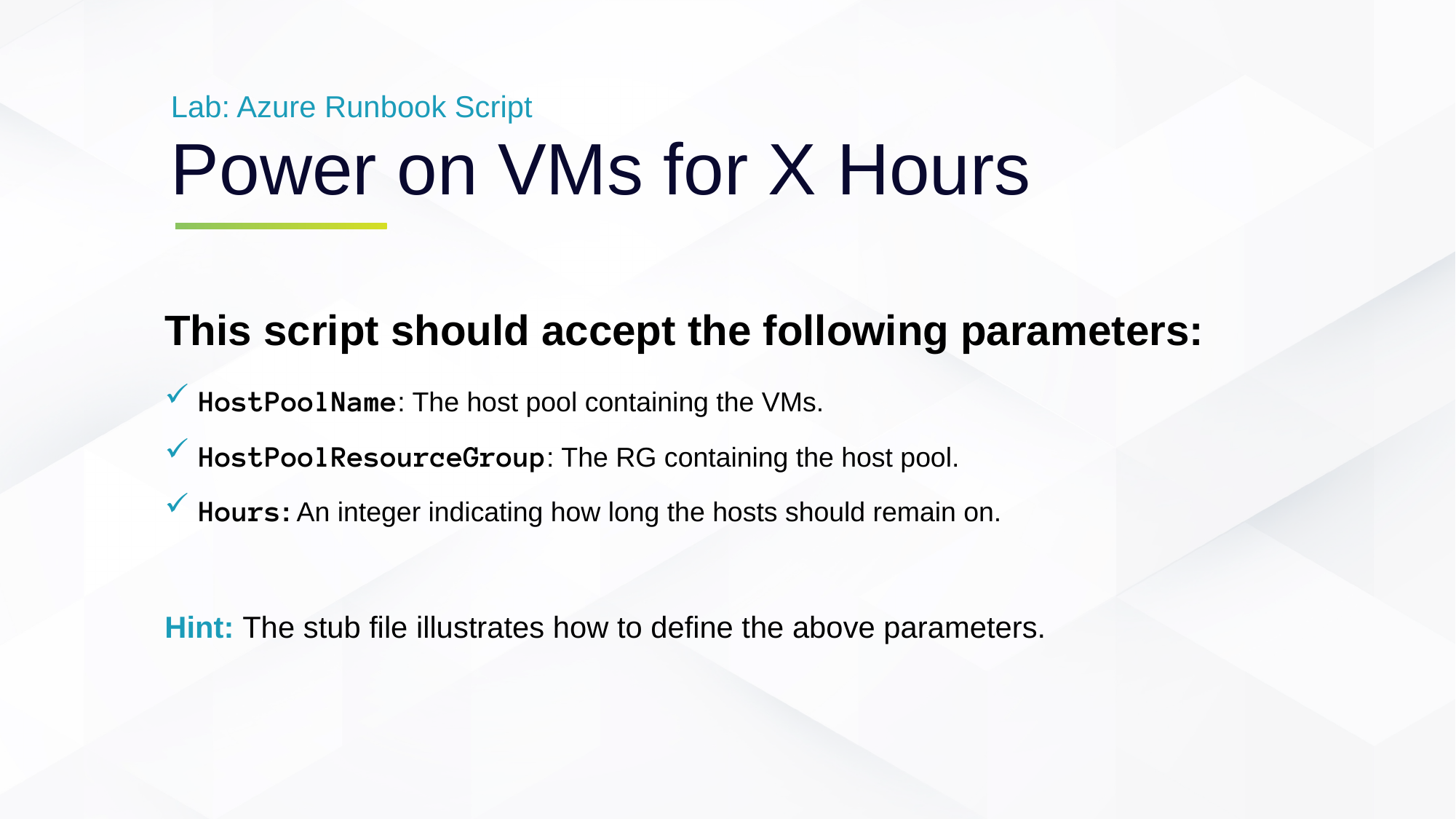

Lab: Azure Runbook Script
Power on VMs for X Hours

This script should accept the following parameters:
HostPoolName: The host pool containing the VMs.
HostPoolResourceGroup: The RG containing the host pool.
Hours: An integer indicating how long the hosts should remain on.

Hint: The stub file illustrates how to define the above parameters.